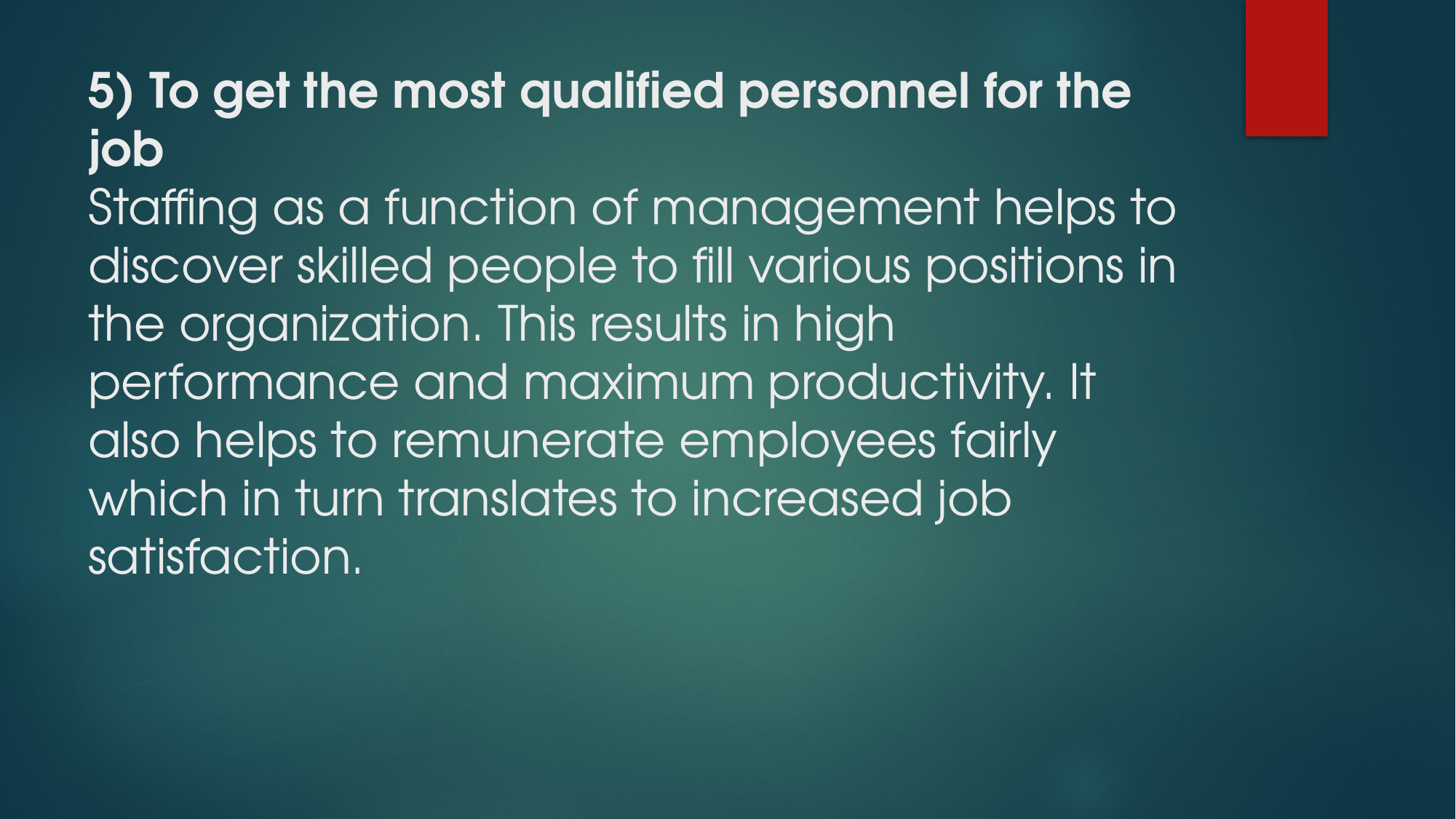

# 5) To get the most qualified personnel for the job Staffing as a function of management helps to discover skilled people to fill various positions in the organization. This results in high performance and maximum productivity. It also helps to remunerate employees fairly which in turn translates to increased job satisfaction.